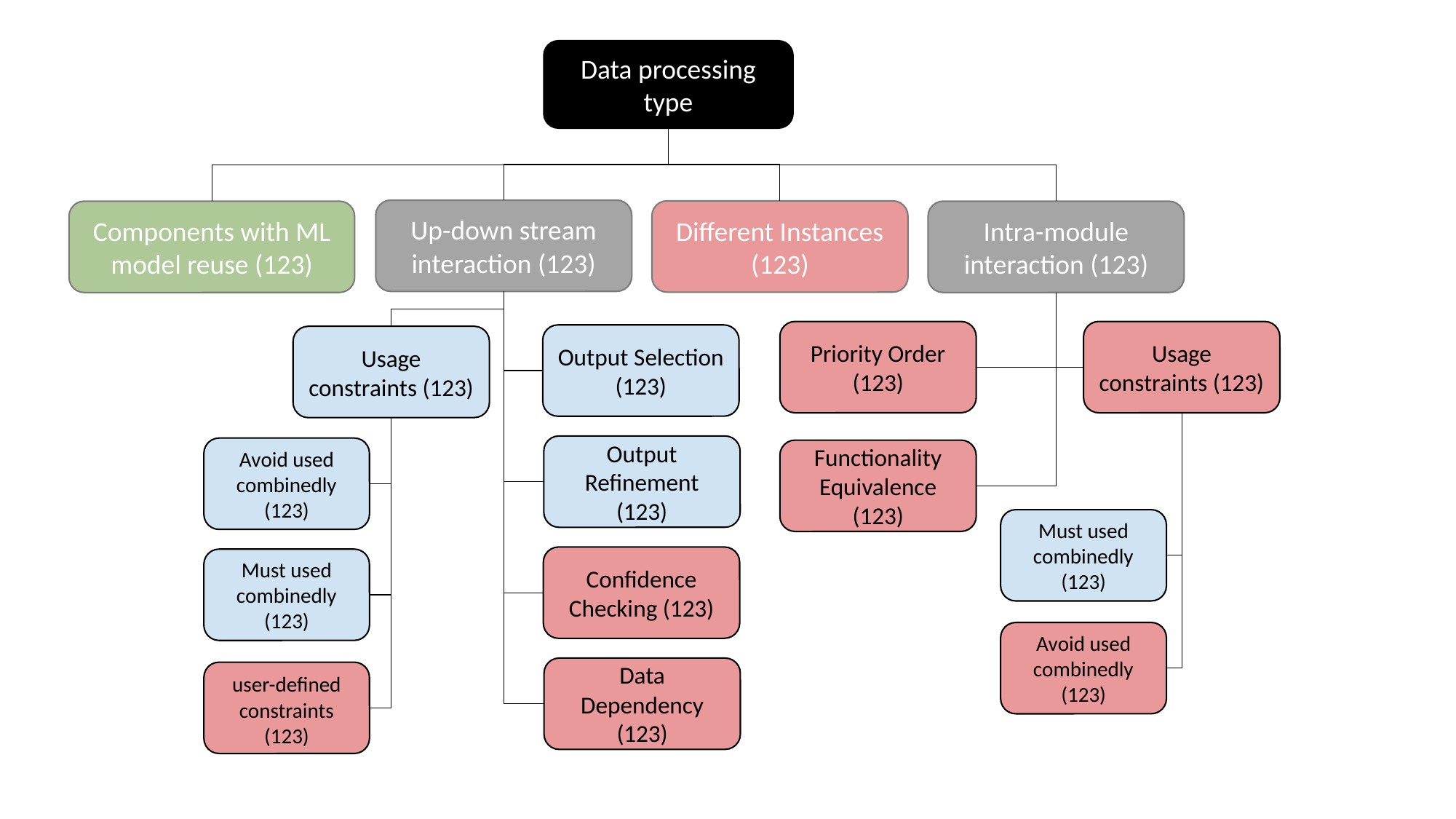

Data processing type
Up-down stream interaction (123)
Different Instances (123)
Components with ML model reuse (123)
Intra-module interaction (123)
Priority Order (123)
Usage constraints (123)
Output Selection (123)
Usage constraints (123)
Output Refinement (123)
Avoid used combinedly (123)
Functionality Equivalence (123)
Must used combinedly (123)
Confidence Checking (123)
Must used combinedly (123)
Avoid used combinedly (123)
Data Dependency (123)
user-defined constraints (123)